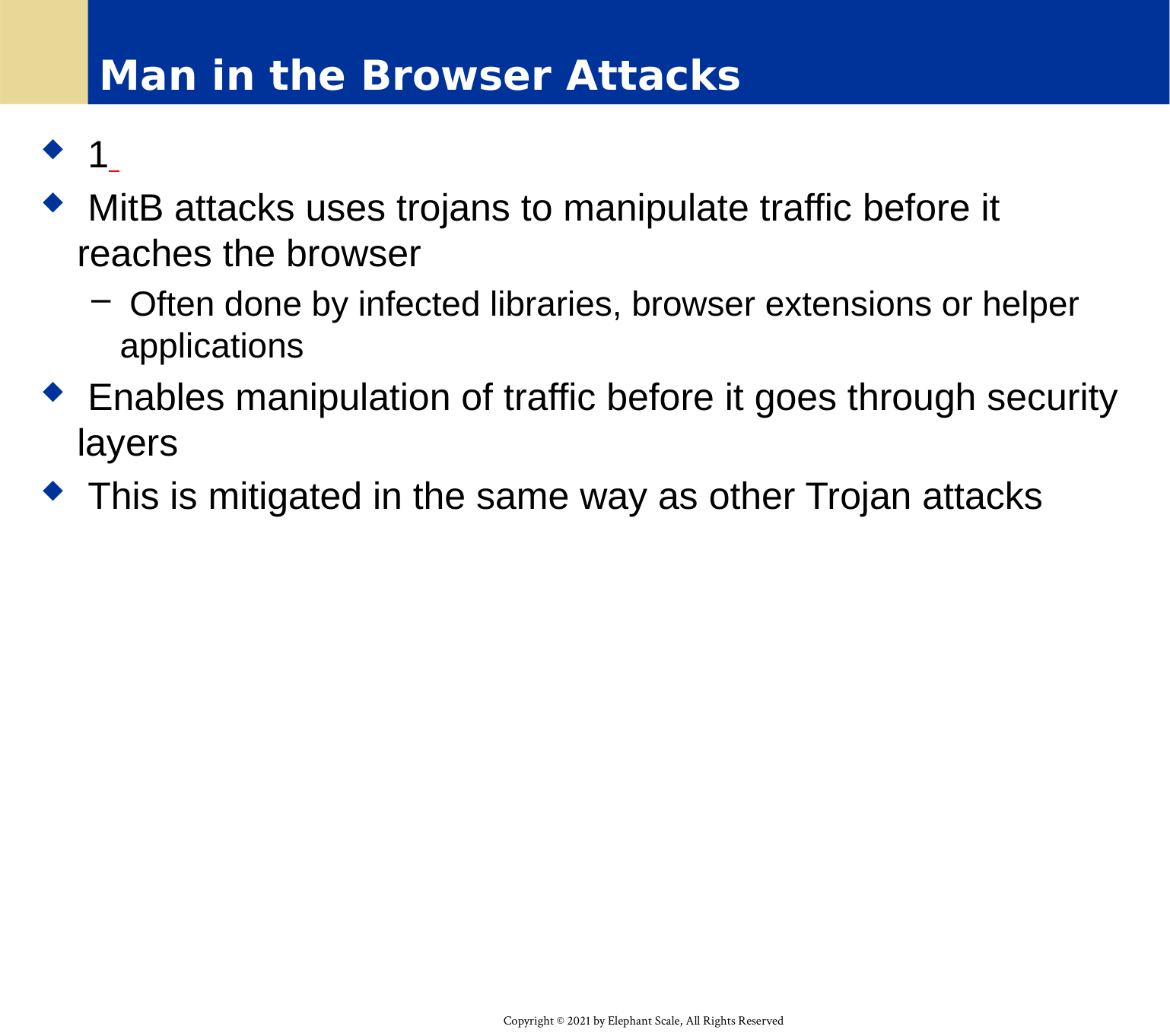

# Man in the Browser Attacks
 1
 MitB attacks uses trojans to manipulate traffic before it reaches the browser
 Often done by infected libraries, browser extensions or helper applications
 Enables manipulation of traffic before it goes through security layers
 This is mitigated in the same way as other Trojan attacks
Copyright © 2021 by Elephant Scale, All Rights Reserved